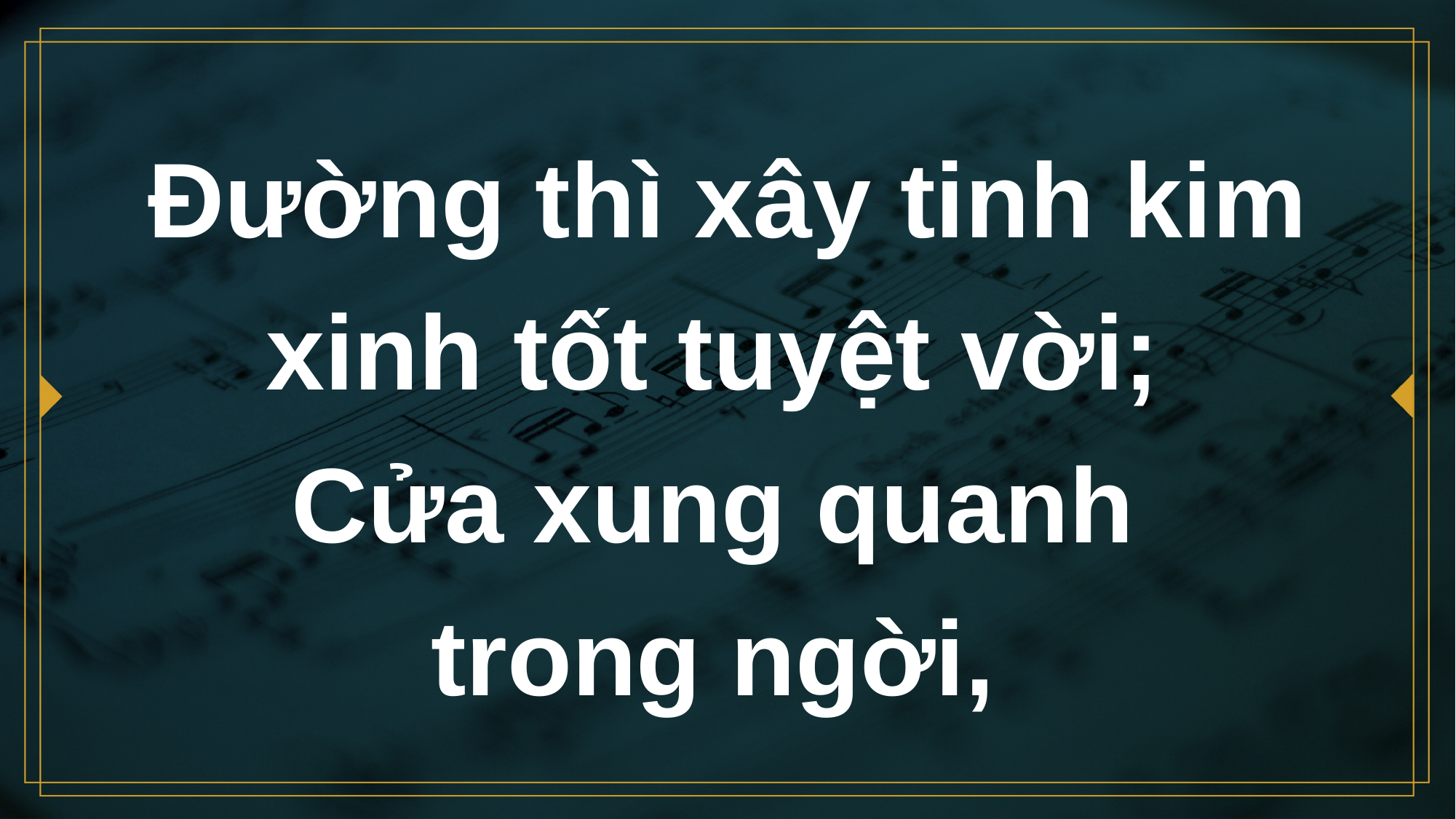

# Đường thì xây tinh kim xinh tốt tuyệt vời; Cửa xung quanh trong ngời,